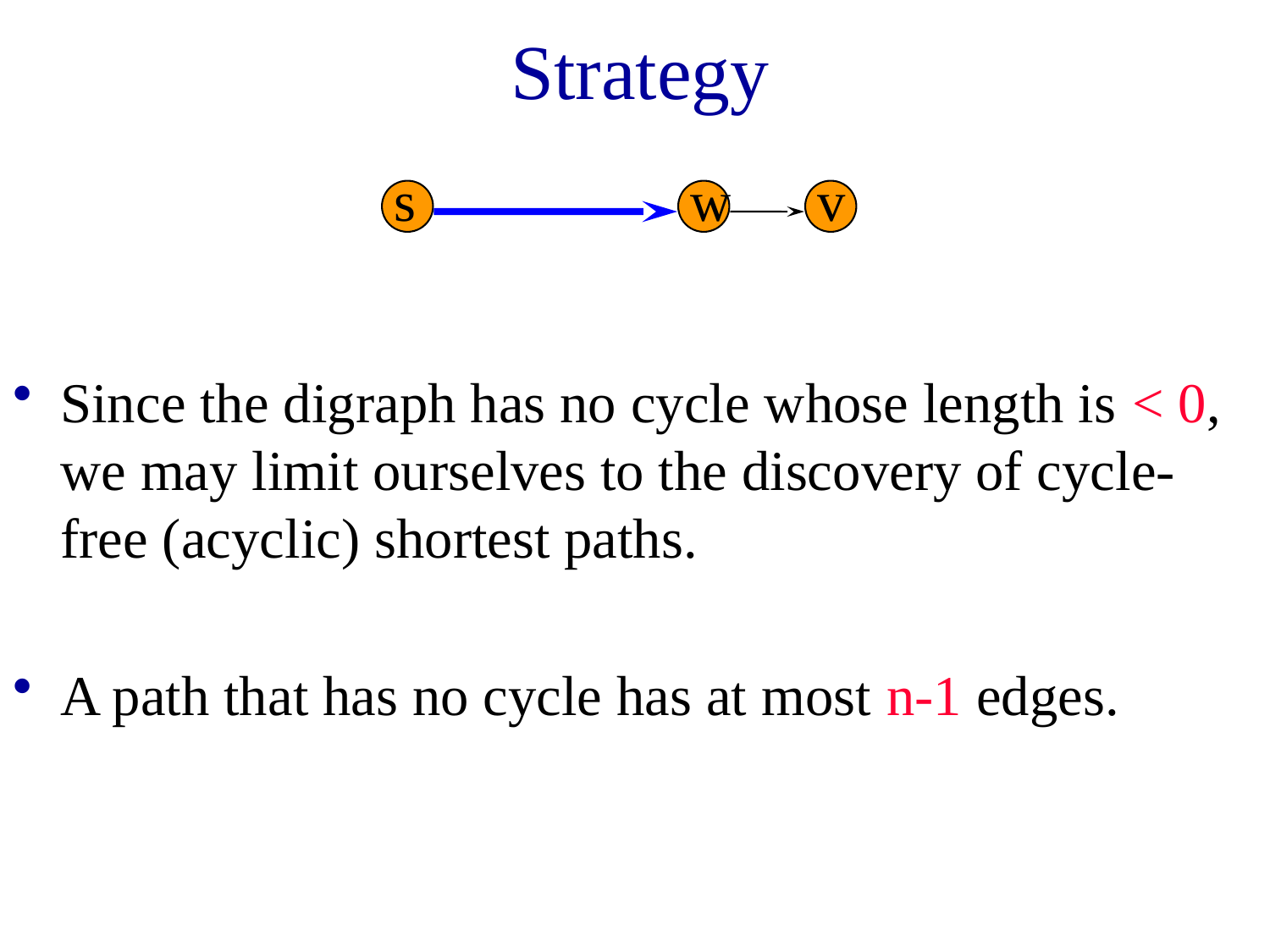

# Strategy
s
w
v

Since the digraph has no cycle whose length is < 0, we may limit ourselves to the discovery of cycle-free (acyclic) shortest paths.

A path that has no cycle has at most n-1 edges.